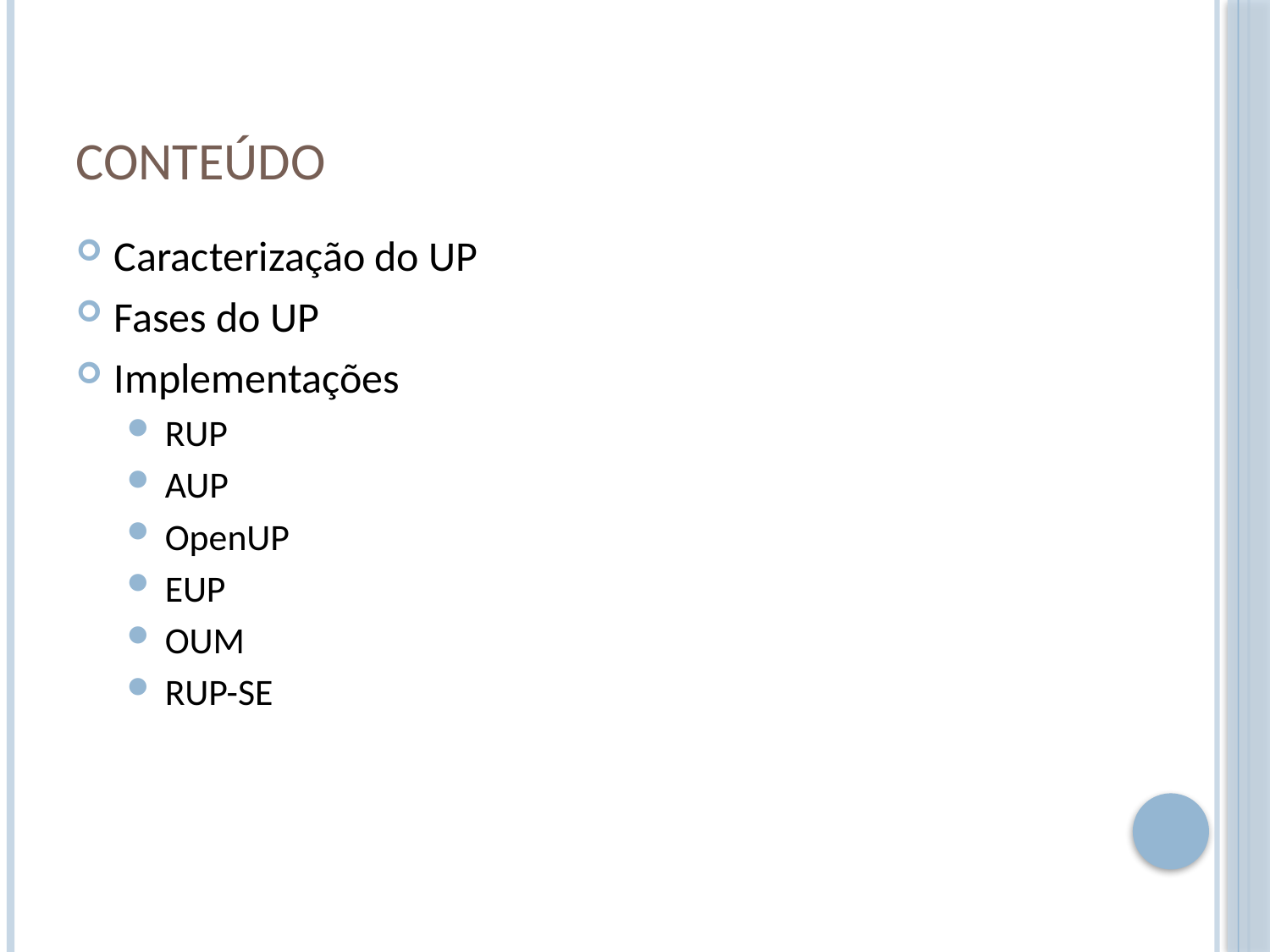

# Conteúdo
Caracterização do UP
Fases do UP
Implementações
RUP
AUP
OpenUP
EUP
OUM
RUP-SE